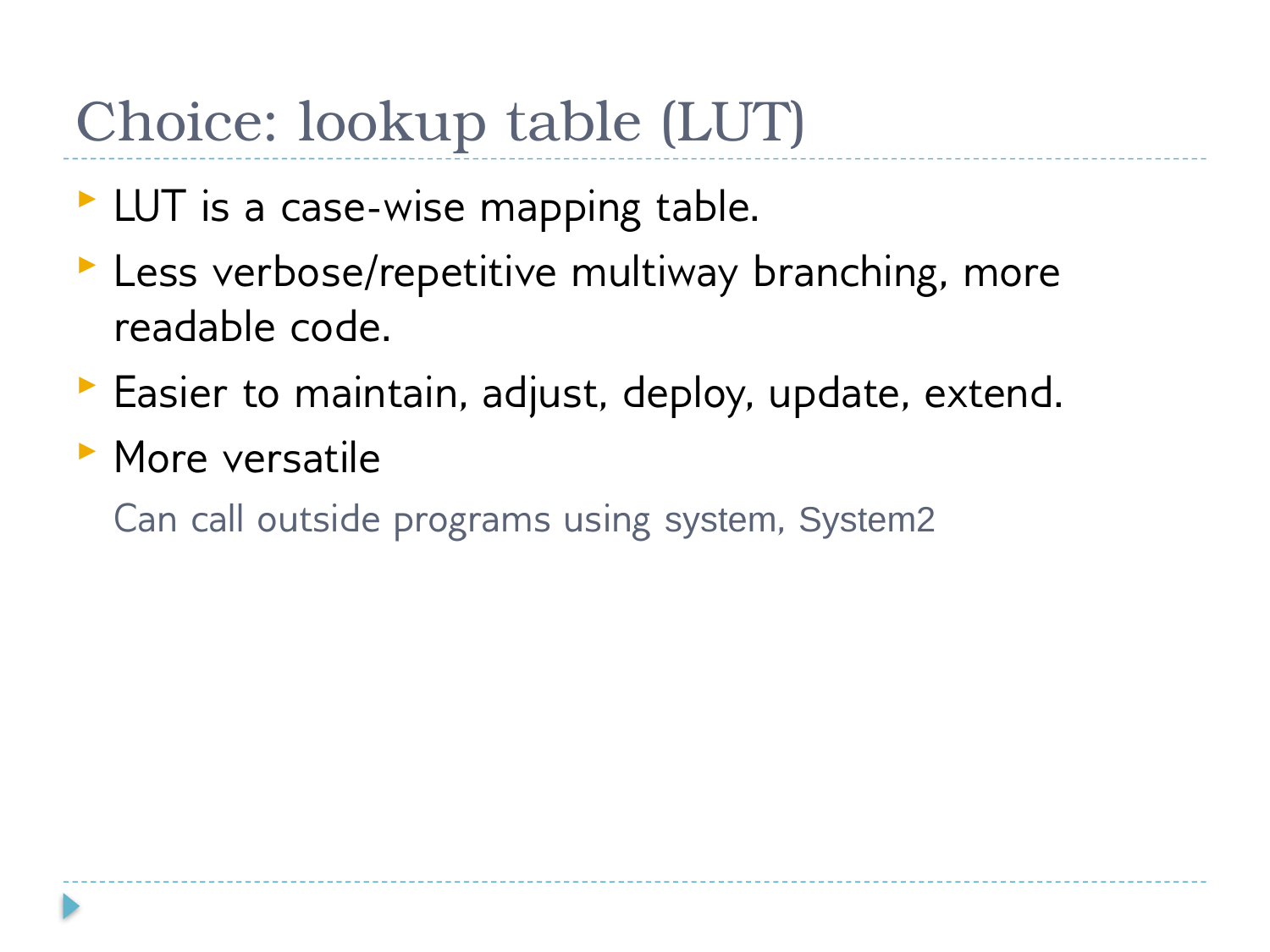

# Choice: lookup table (LUT)
LUT is a case-wise mapping table.
Less verbose/repetitive multiway branching, more readable code.
Easier to maintain, adjust, deploy, update, extend.
More versatile
Can call outside programs using system, System2